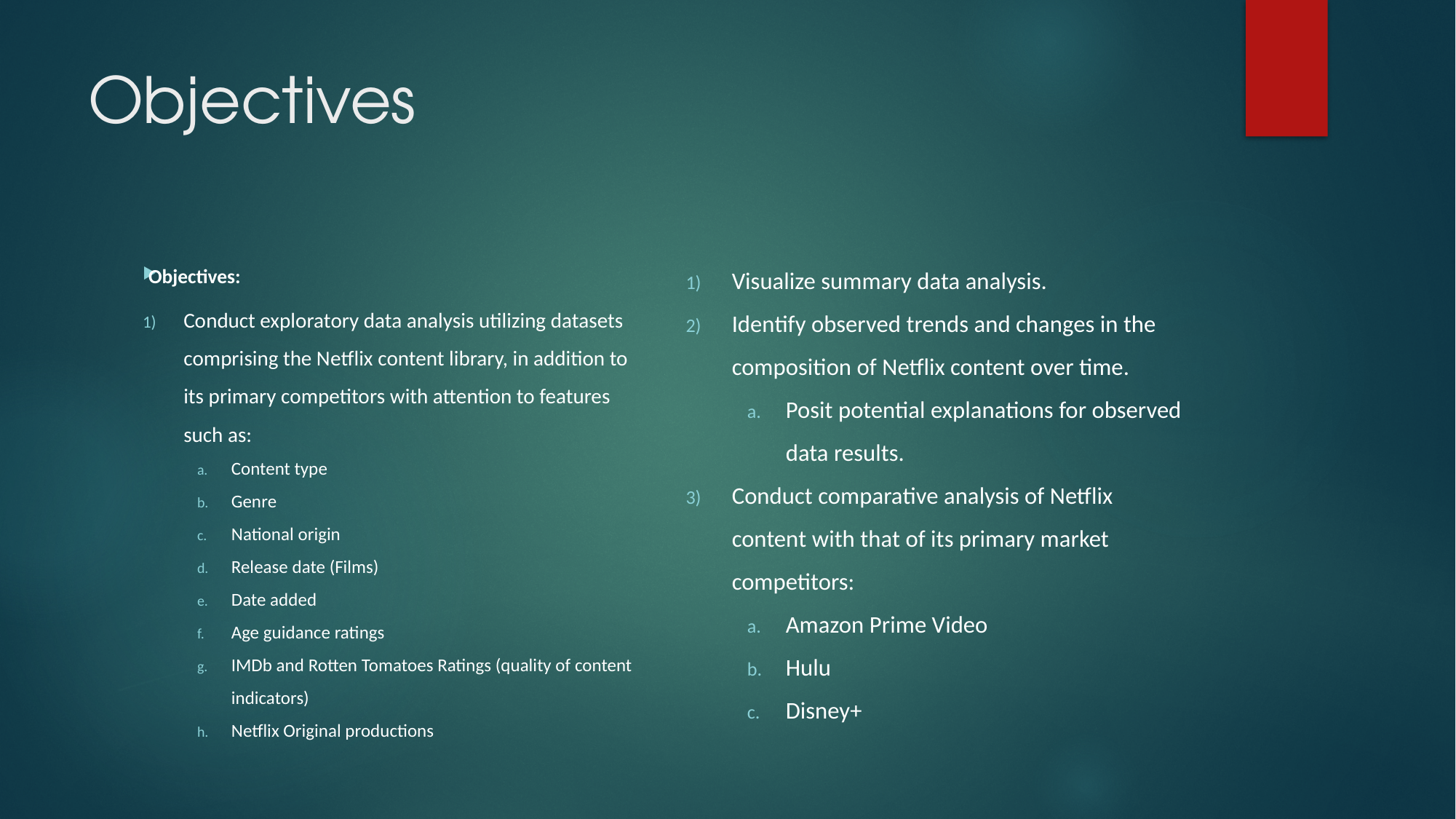

# Objectives
Visualize summary data analysis.
Identify observed trends and changes in the composition of Netflix content over time.
Posit potential explanations for observed data results.
Conduct comparative analysis of Netflix content with that of its primary market competitors:
Amazon Prime Video
Hulu
Disney+

Objectives:
Conduct exploratory data analysis utilizing datasets comprising the Netflix content library, in addition to its primary competitors with attention to features such as:
Content type
Genre
National origin
Release date (Films)
Date added
Age guidance ratings
IMDb and Rotten Tomatoes Ratings (quality of content indicators)
Netflix Original productions